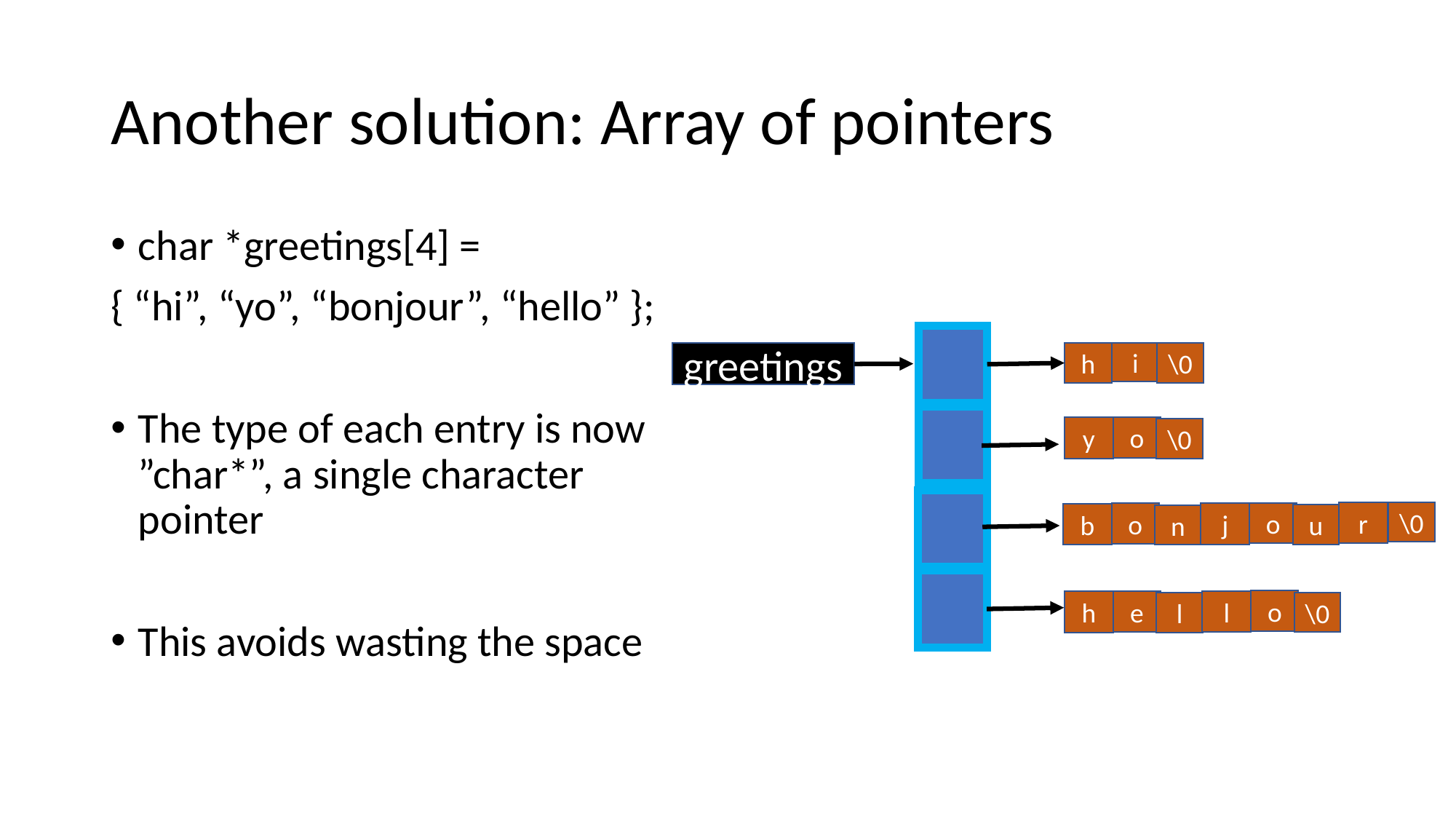

# Another solution: Array of pointers
char *greetings[4] =
{ “hi”, “yo”, “bonjour”, “hello” };

The type of each entry is now ”char*”, a single character pointer

This avoids wasting the space

h
i
\0
greetings

o
y
\0

r
\0
o
j
o
b
u
n

o
l
e
h
\0
l